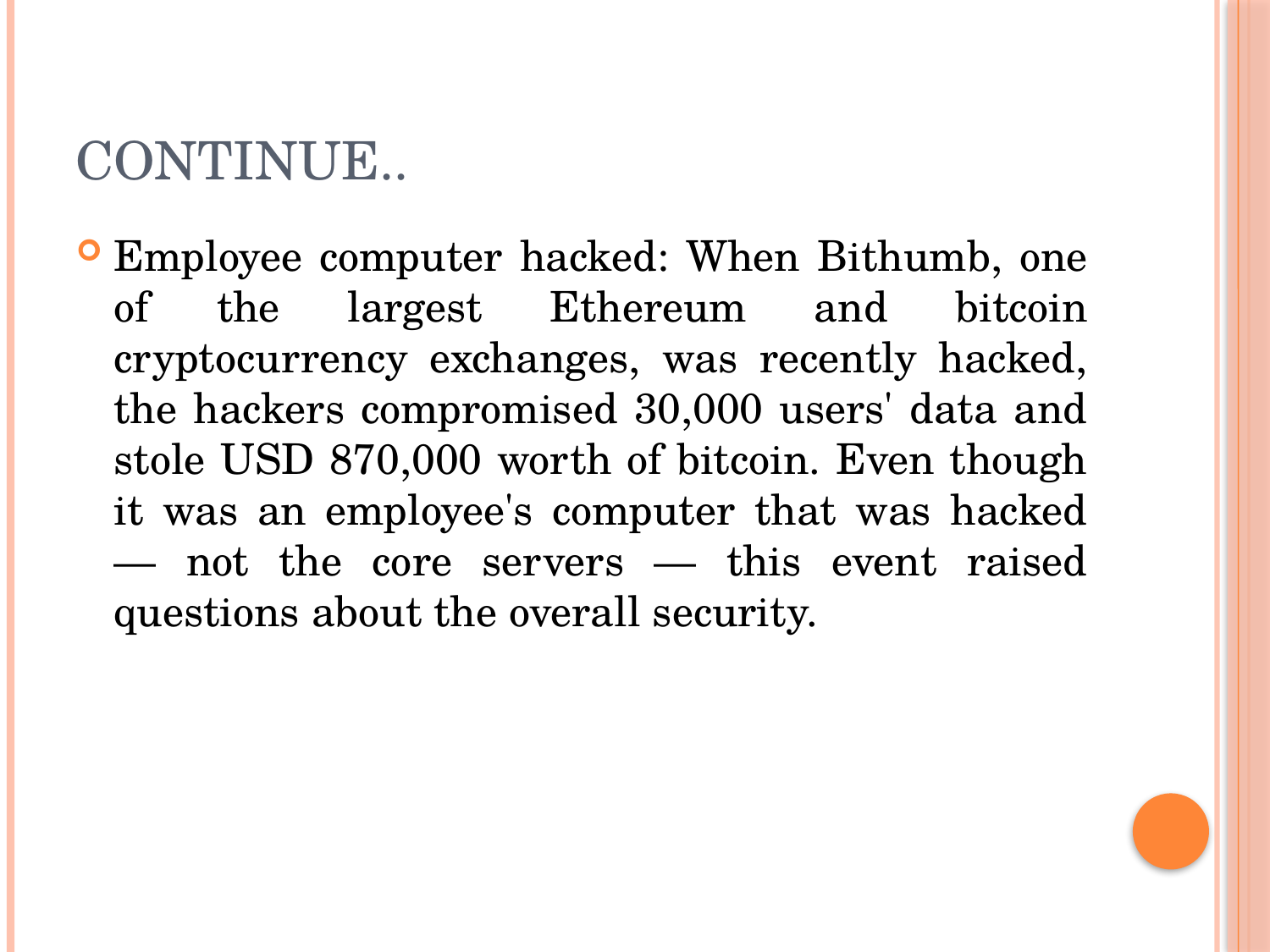

# Continue..
Employee computer hacked: When Bithumb, one of the largest Ethereum and bitcoin cryptocurrency exchanges, was recently hacked, the hackers compromised 30,000 users' data and stole USD 870,000 worth of bitcoin. Even though it was an employee's computer that was hacked — not the core servers — this event raised questions about the overall security.